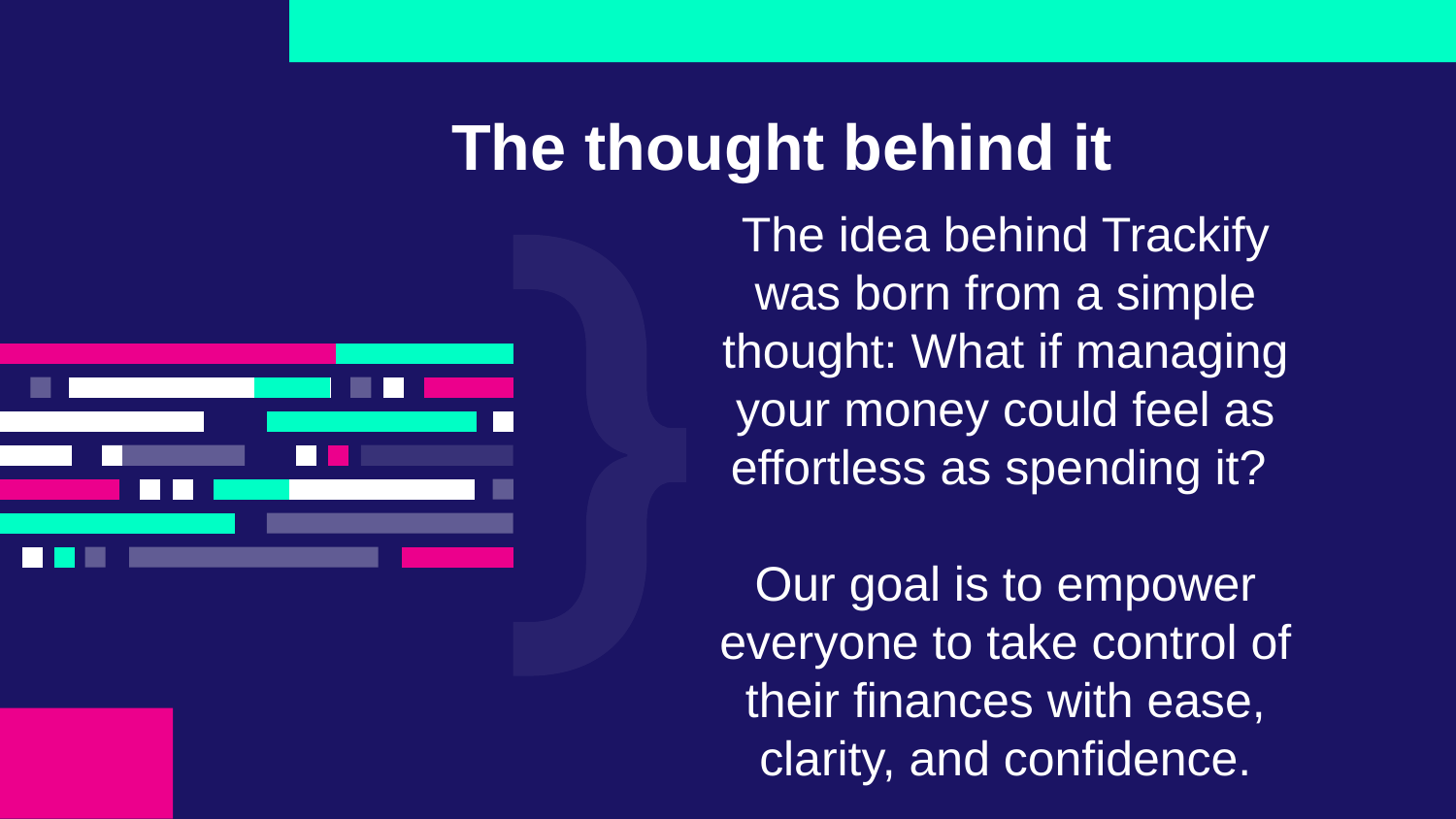

# The thought behind it
The idea behind Trackify was born from a simple thought: What if managing your money could feel as effortless as spending it?

Our goal is to empower everyone to take control of their finances with ease, clarity, and confidence.